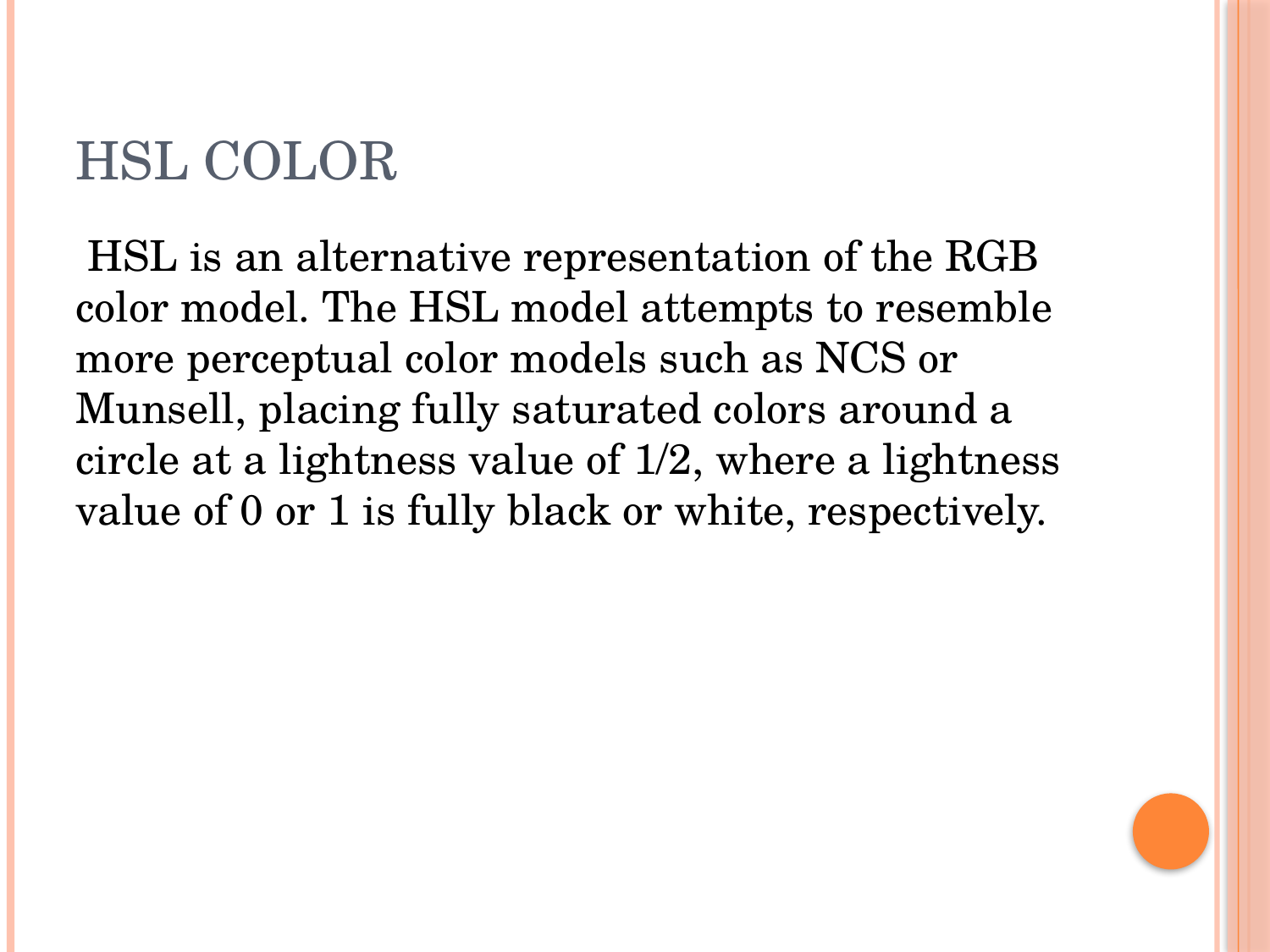

# HSL COLOR
 HSL is an alternative representation of the RGB color model. The HSL model attempts to resemble more perceptual color models such as NCS or Munsell, placing fully saturated colors around a circle at a lightness value of 1/2, where a lightness value of 0 or 1 is fully black or white, respectively.